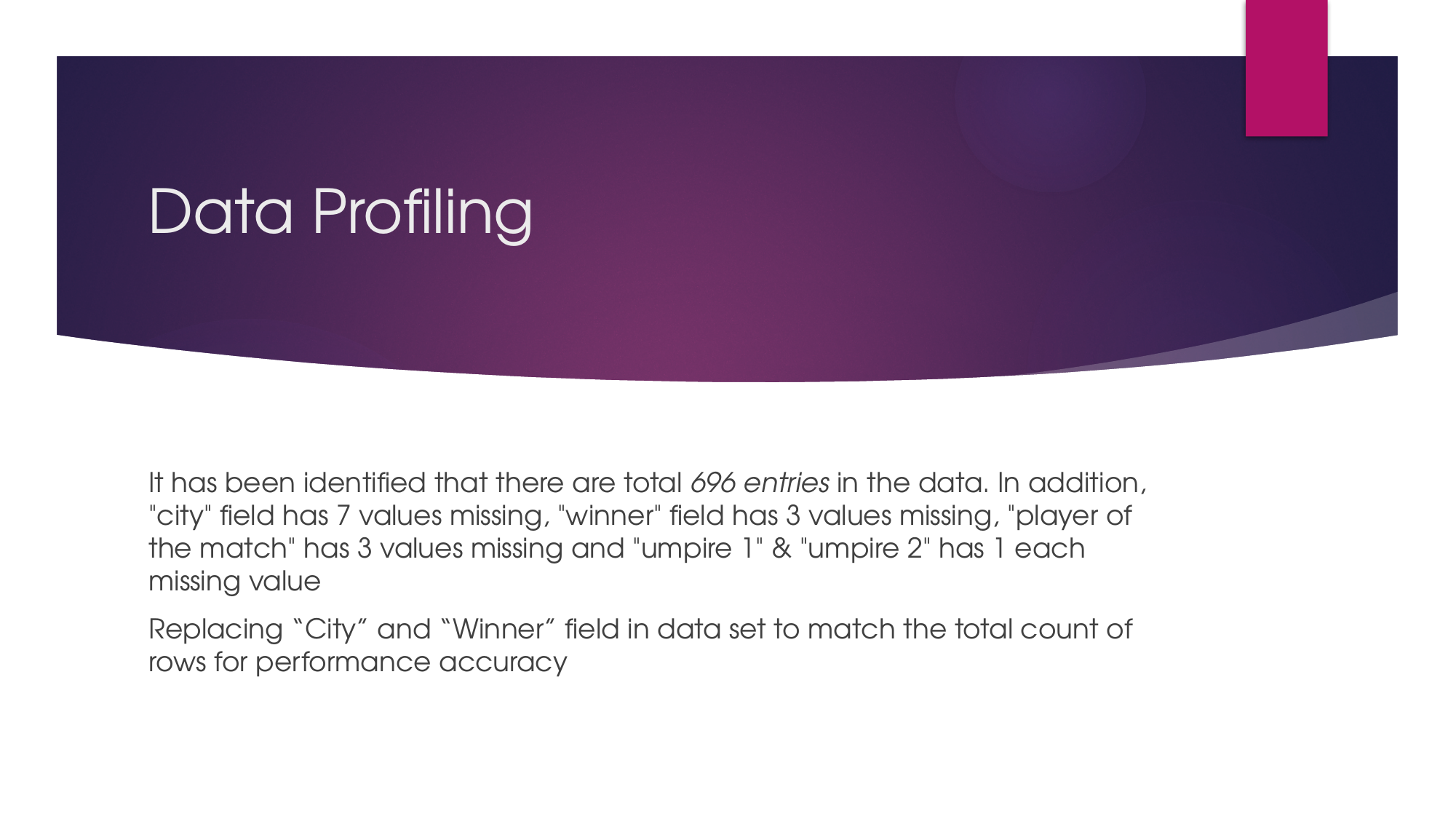

# Data Profiling
It has been identified that there are total 696 entries in the data. In addition, "city" field has 7 values missing, "winner" field has 3 values missing, "player of the match" has 3 values missing and "umpire 1" & "umpire 2" has 1 each missing value
Replacing “City” and “Winner” field in data set to match the total count of rows for performance accuracy